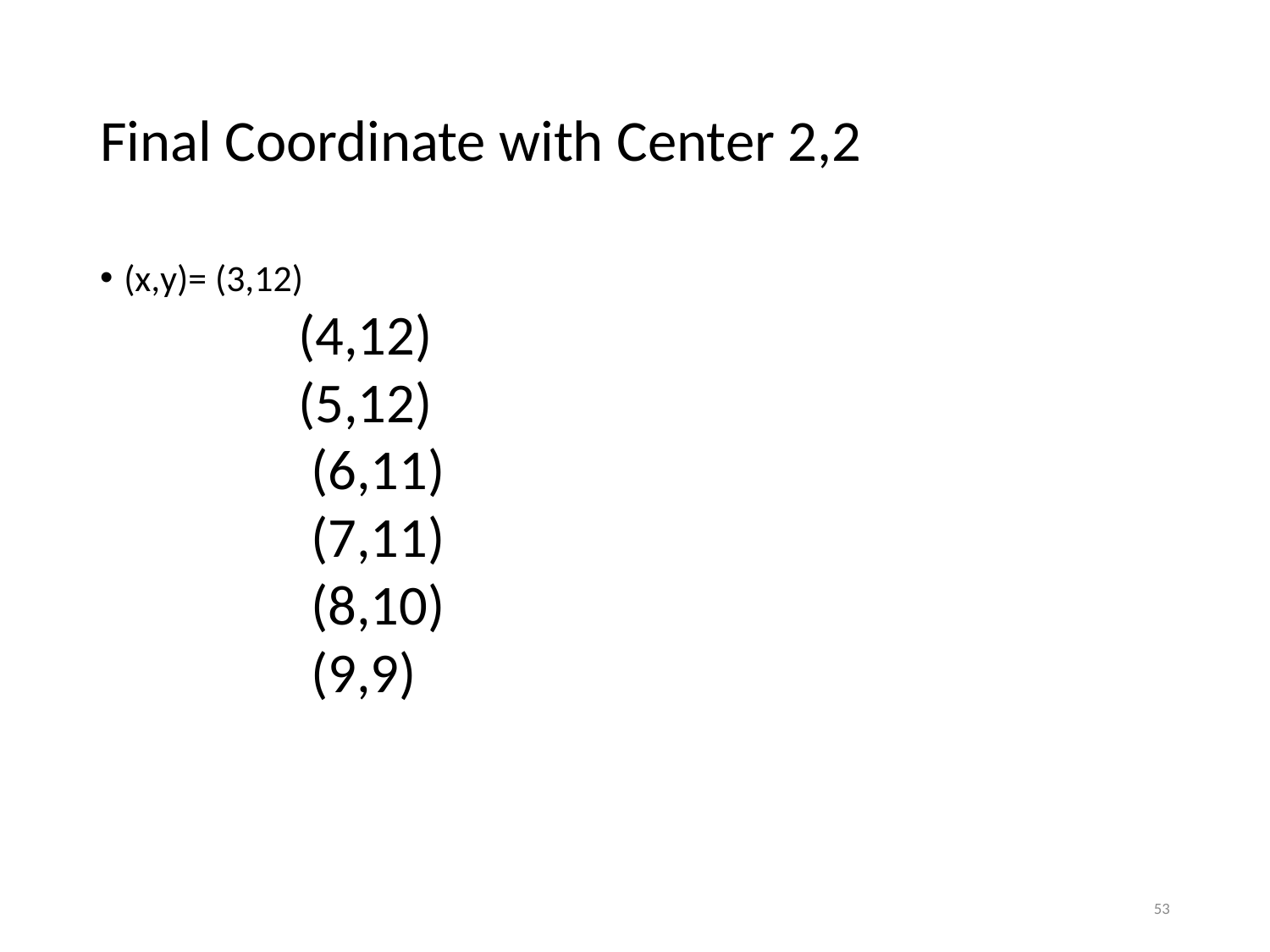

# Final Coordinate with Center 2,2
(x,y)= (3,12)
  (4,12)
  (5,12)
   (6,11)
   (7,11)
   (8,10)
   (9,9)

53